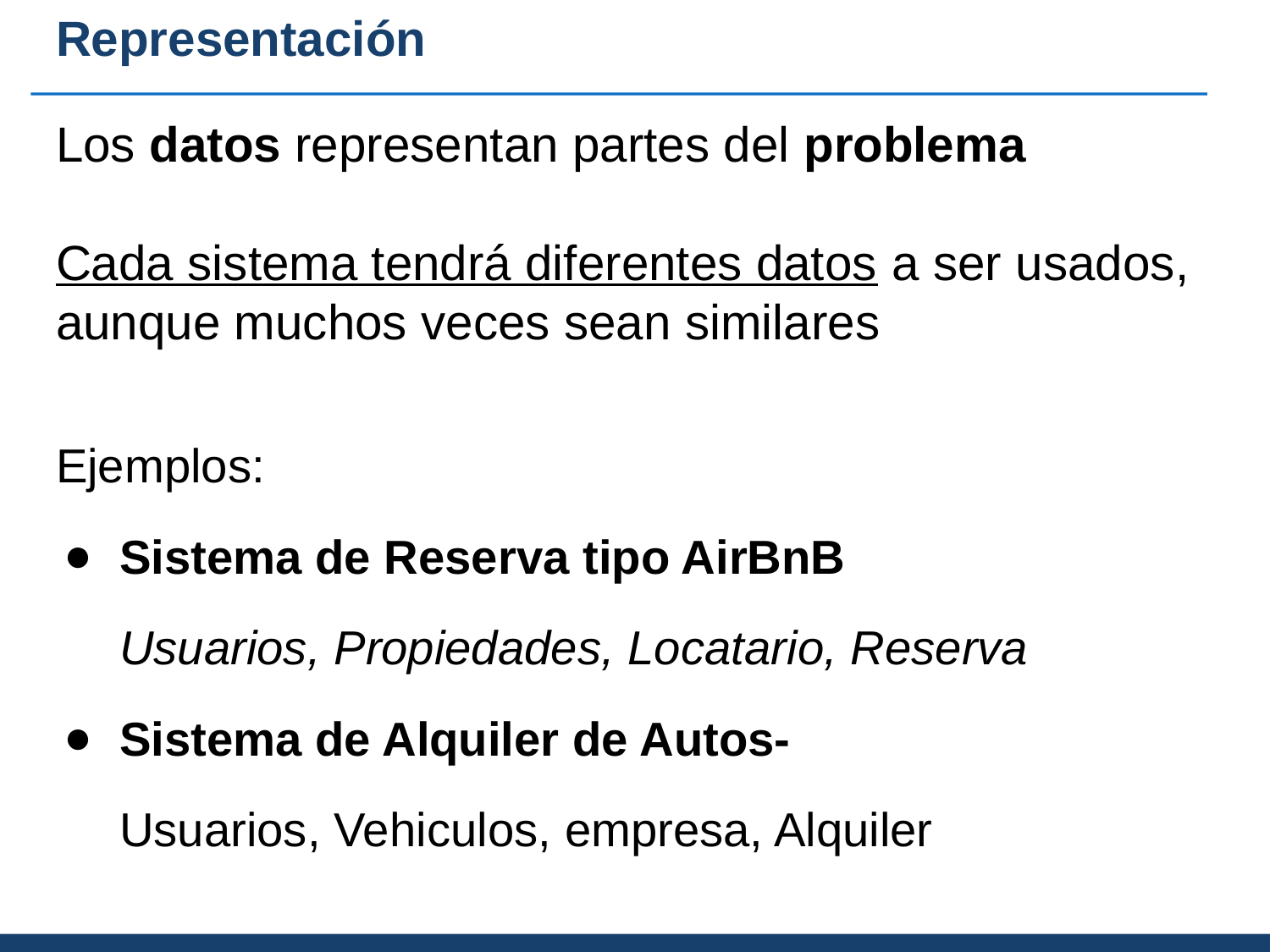

# Representación
Los datos representan partes del problema

Cada sistema tendrá diferentes datos a ser usados, aunque muchos veces sean similares

Ejemplos:
Sistema de Reserva tipo AirBnB
Usuarios, Propiedades, Locatario, Reserva
Sistema de Alquiler de Autos-
Usuarios, Vehiculos, empresa, Alquiler